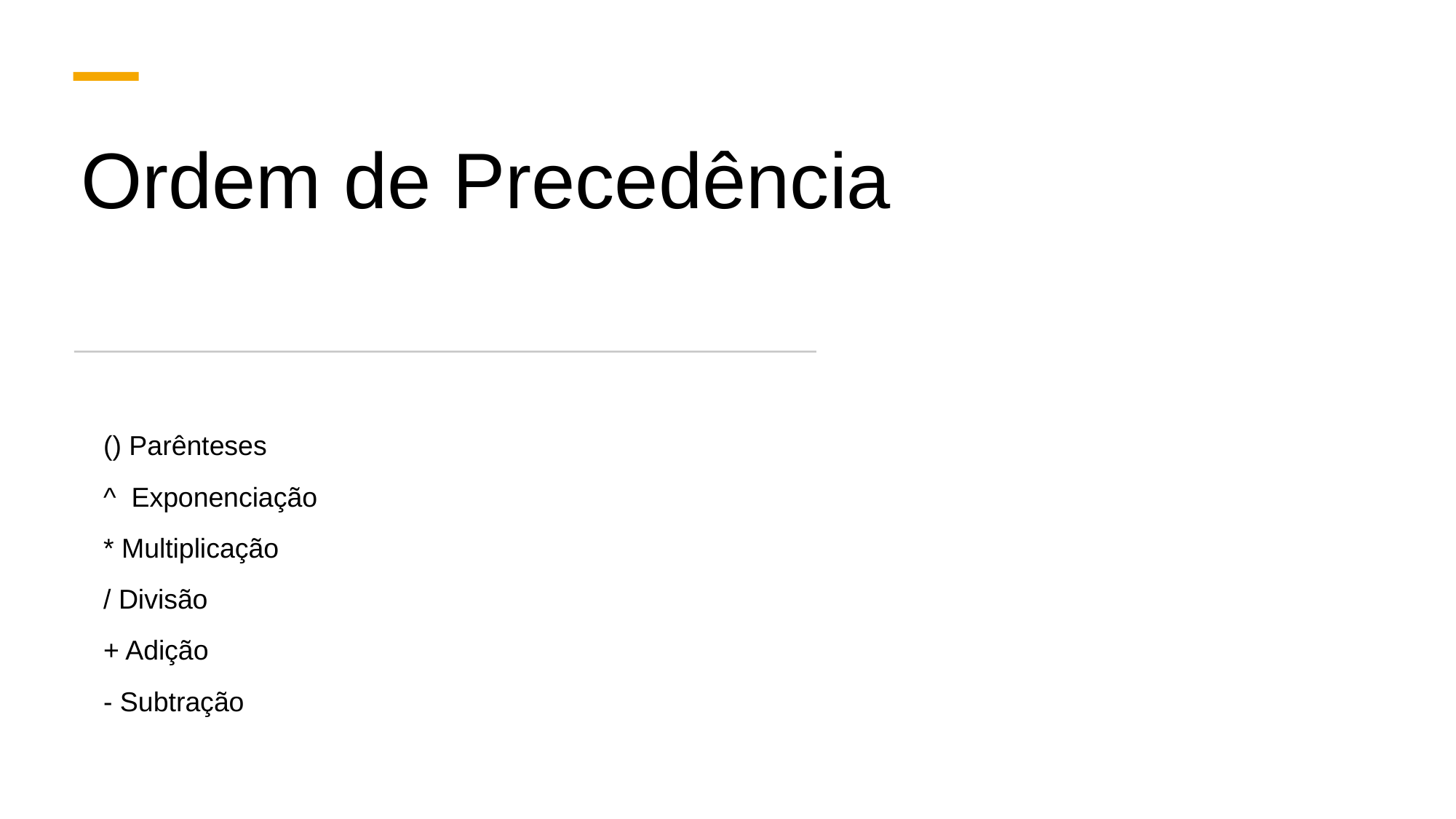

# Ordem de Precedência
() Parênteses
^  Exponenciação
* Multiplicação
/ Divisão
+ Adição
- Subtração